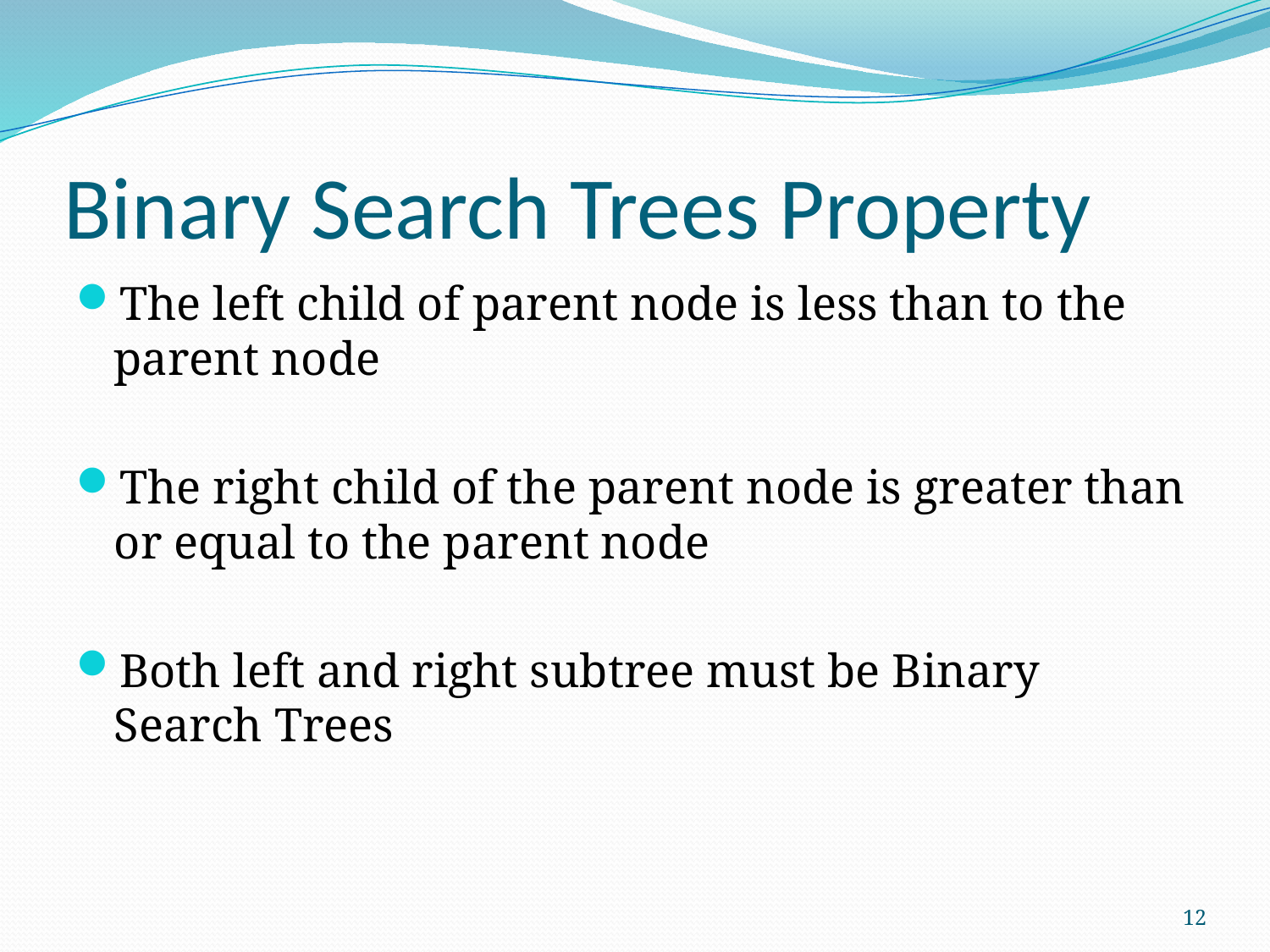

# Binary Search Trees Property
The left child of parent node is less than to the parent node

The right child of the parent node is greater than or equal to the parent node

Both left and right subtree must be Binary Search Trees
12